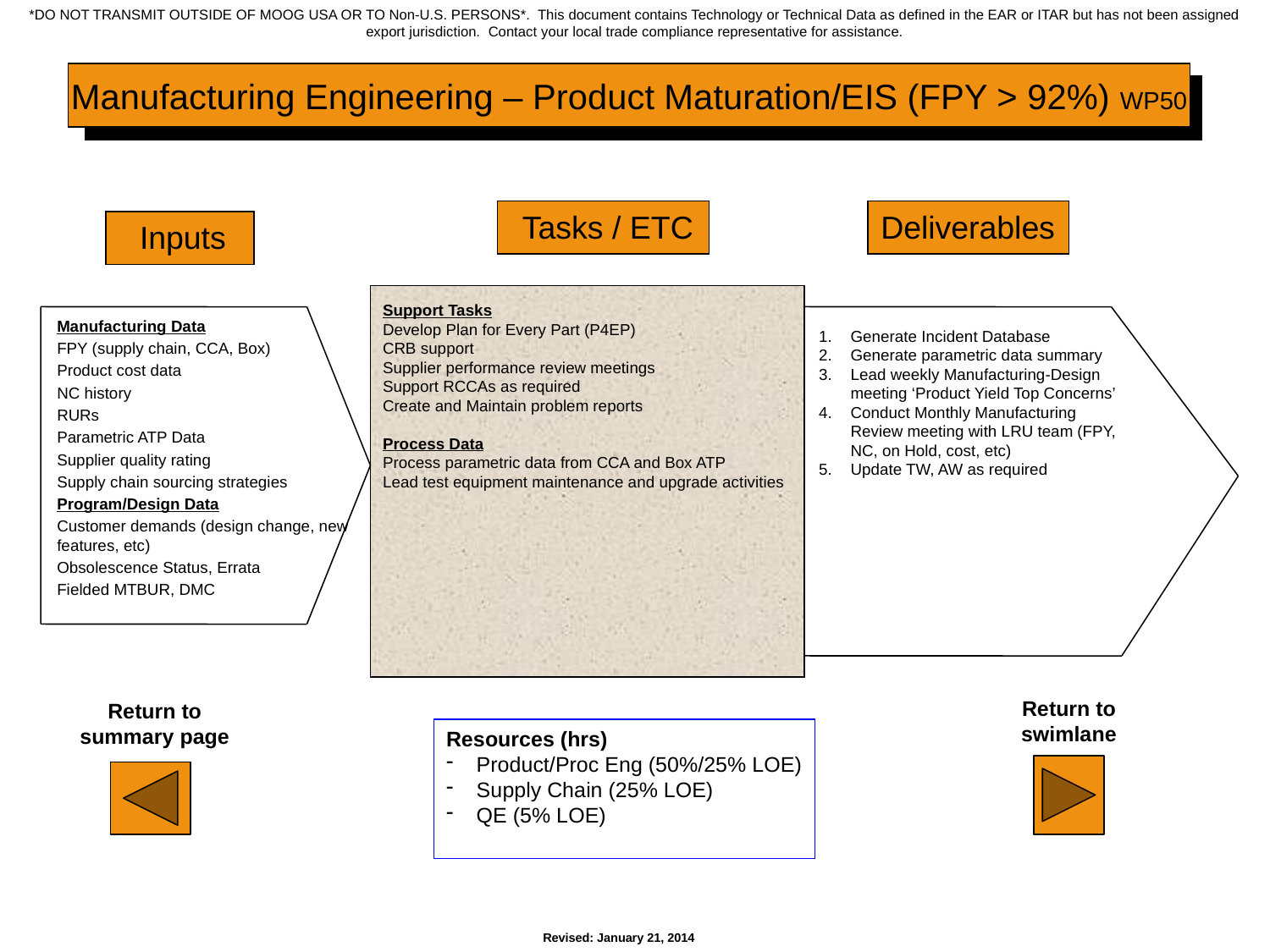

Manufacturing Engineering – Product Maturation/EIS (FPY > 92%) WP50

Tasks / ETC

Deliverables

Inputs

Support Tasks
Develop Plan for Every Part (P4EP)
CRB support
Supplier performance review meetings
Support RCCAs as required
Create and Maintain problem reports

Process Data
Process parametric data from CCA and Box ATP
Lead test equipment maintenance and upgrade activities

Manufacturing Data
FPY (supply chain, CCA, Box)
Product cost data
NC history
RURs
Parametric ATP Data
Supplier quality rating
Supply chain sourcing strategies
Program/Design Data
Customer demands (design change, new features, etc)
Obsolescence Status, Errata
Fielded MTBUR, DMC

Generate Incident Database
Generate parametric data summary
Lead weekly Manufacturing-Design meeting ‘Product Yield Top Concerns’
Conduct Monthly Manufacturing Review meeting with LRU team (FPY, NC, on Hold, cost, etc)
Update TW, AW as required

Return to swimlane
Return to summary page
Resources (hrs)
Product/Proc Eng (50%/25% LOE)
Supply Chain (25% LOE)
QE (5% LOE)

Revised: January 21, 2014